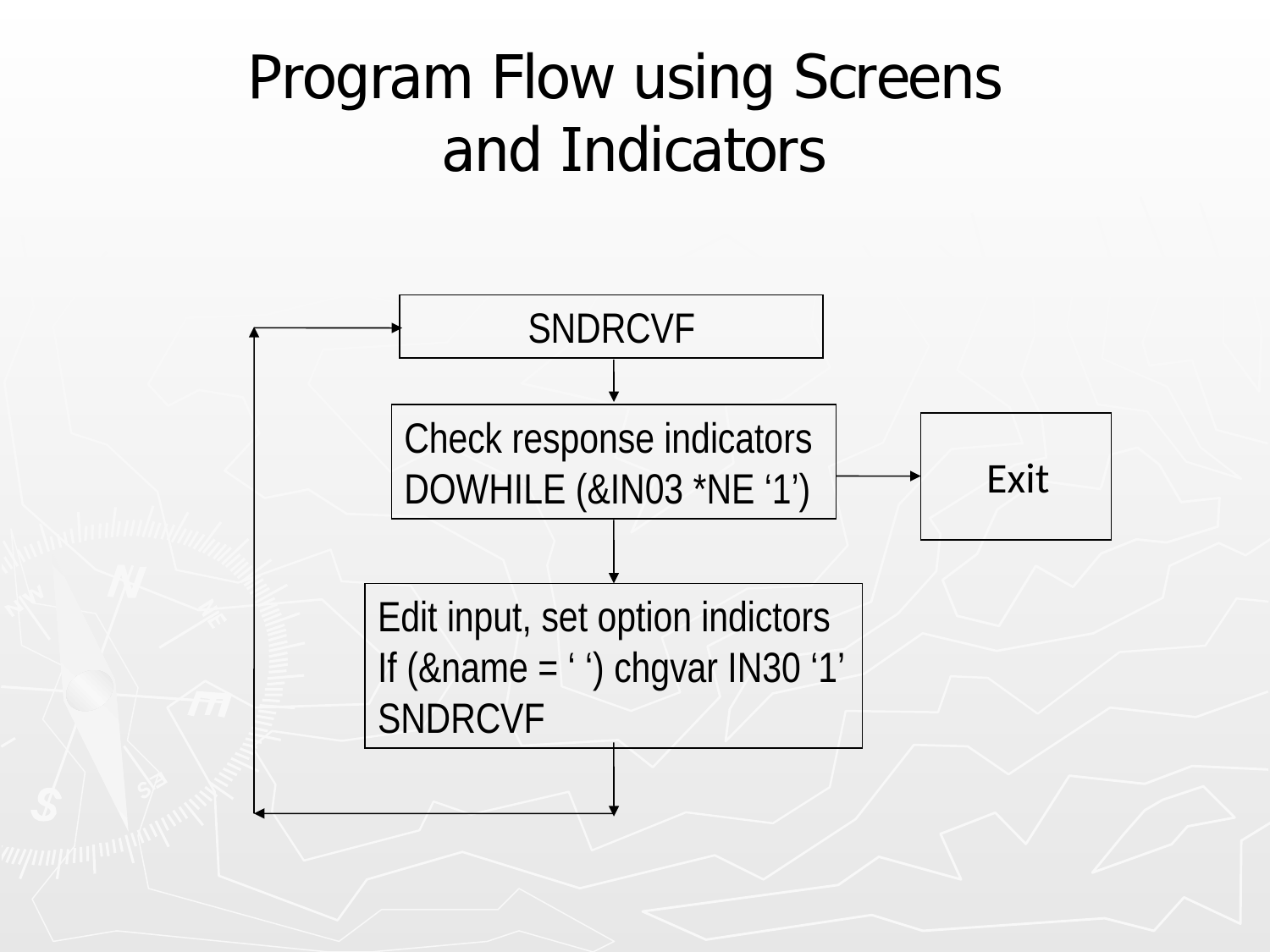

# Program Flow using Screens and Indicators
SNDRCVF

Check response indicators DOWHILE (&IN03 *NE ‘1’)

Exit

Edit input, set option indictors
If (&name = ‘ ‘) chgvar IN30 ‘1’
SNDRCVF